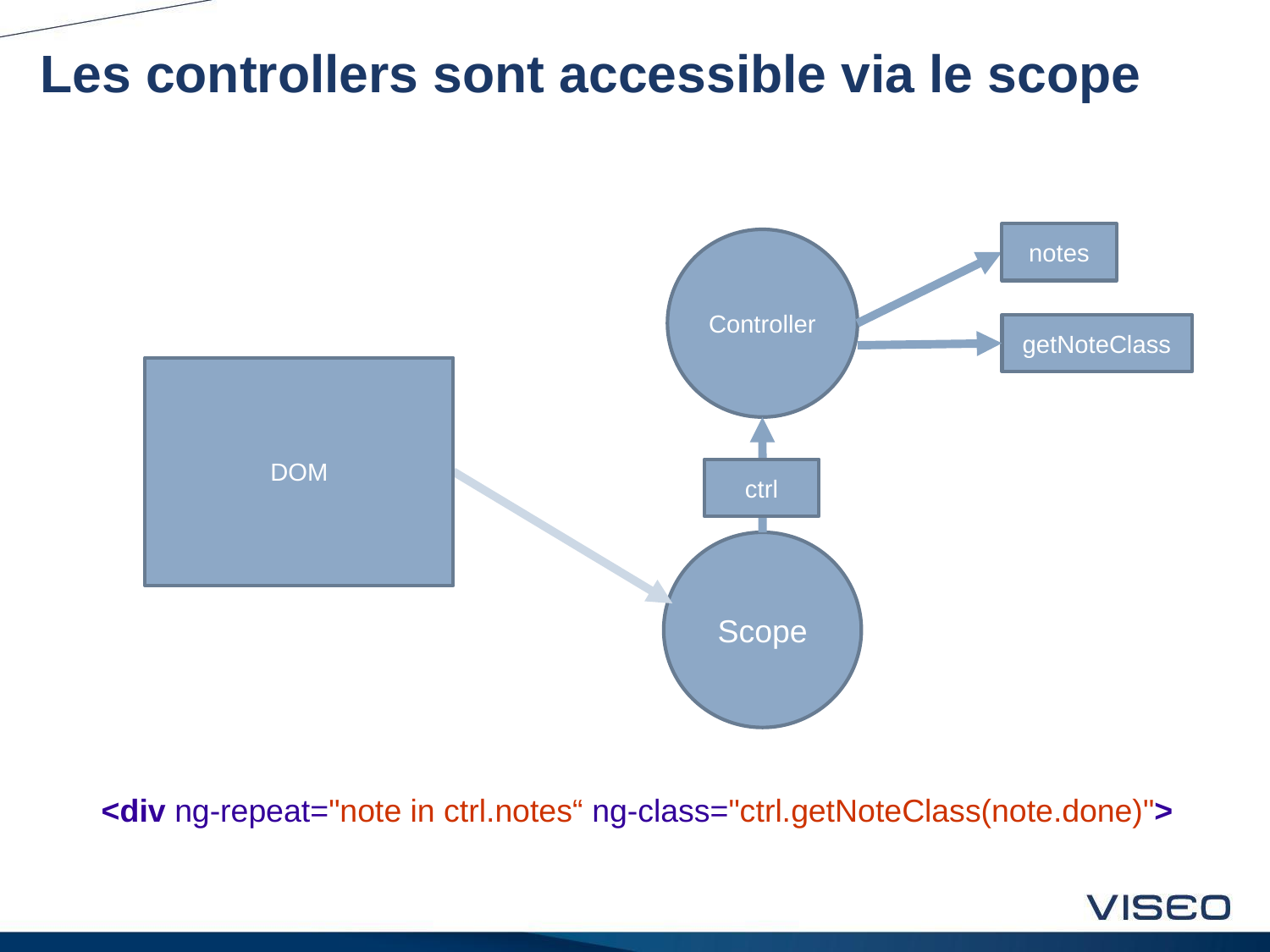

# Les controllers sont accessible via le scope
notes
Controller
getNoteClass
DOM
ctrl
Scope
<div ng-repeat="note in ctrl.notes“ ng-class="ctrl.getNoteClass(note.done)">